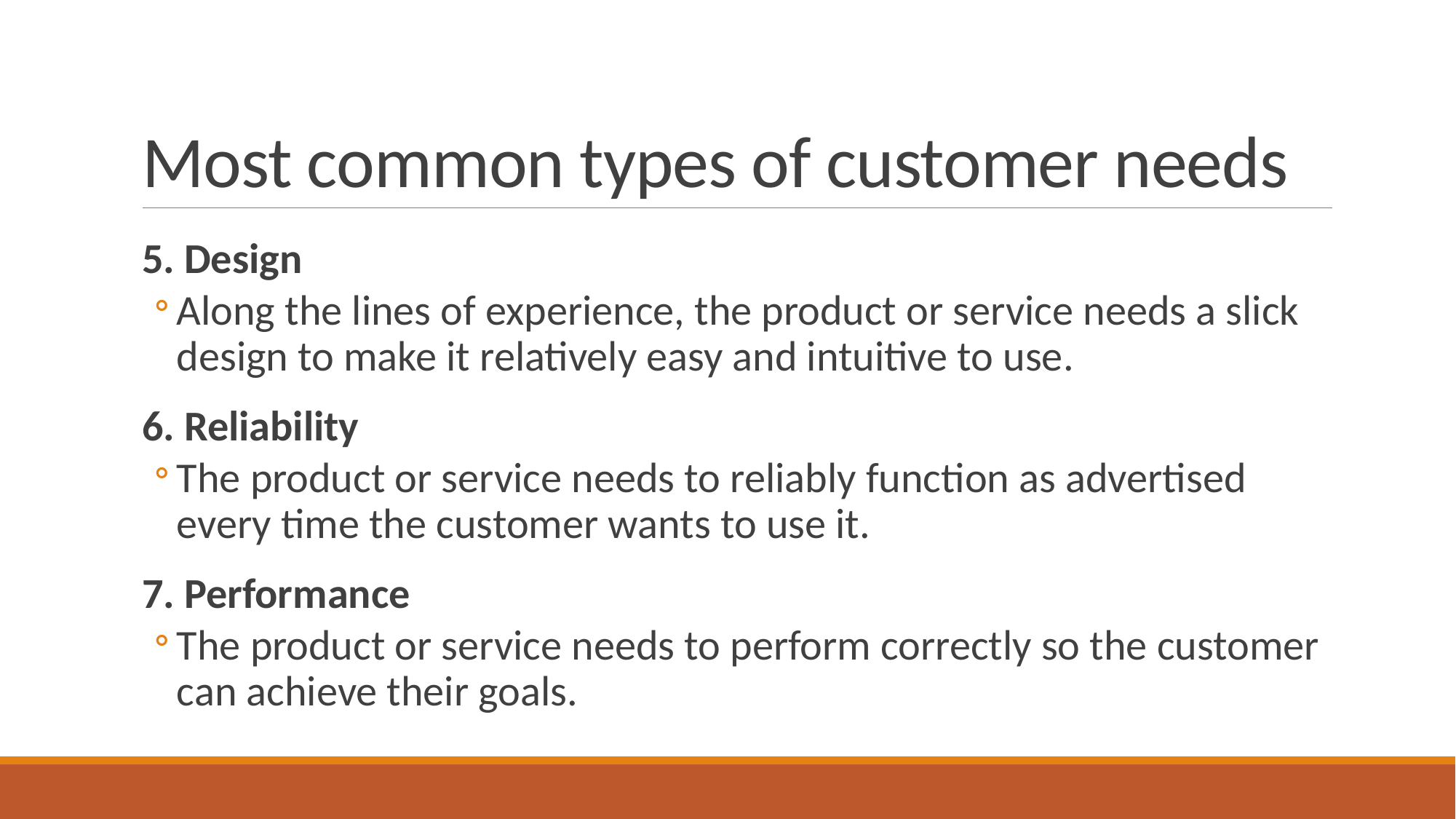

# Most common types of customer needs
5. Design
Along the lines of experience, the product or service needs a slick design to make it relatively easy and intuitive to use.
6. Reliability
The product or service needs to reliably function as advertised every time the customer wants to use it.
7. Performance
The product or service needs to perform correctly so the customer can achieve their goals.